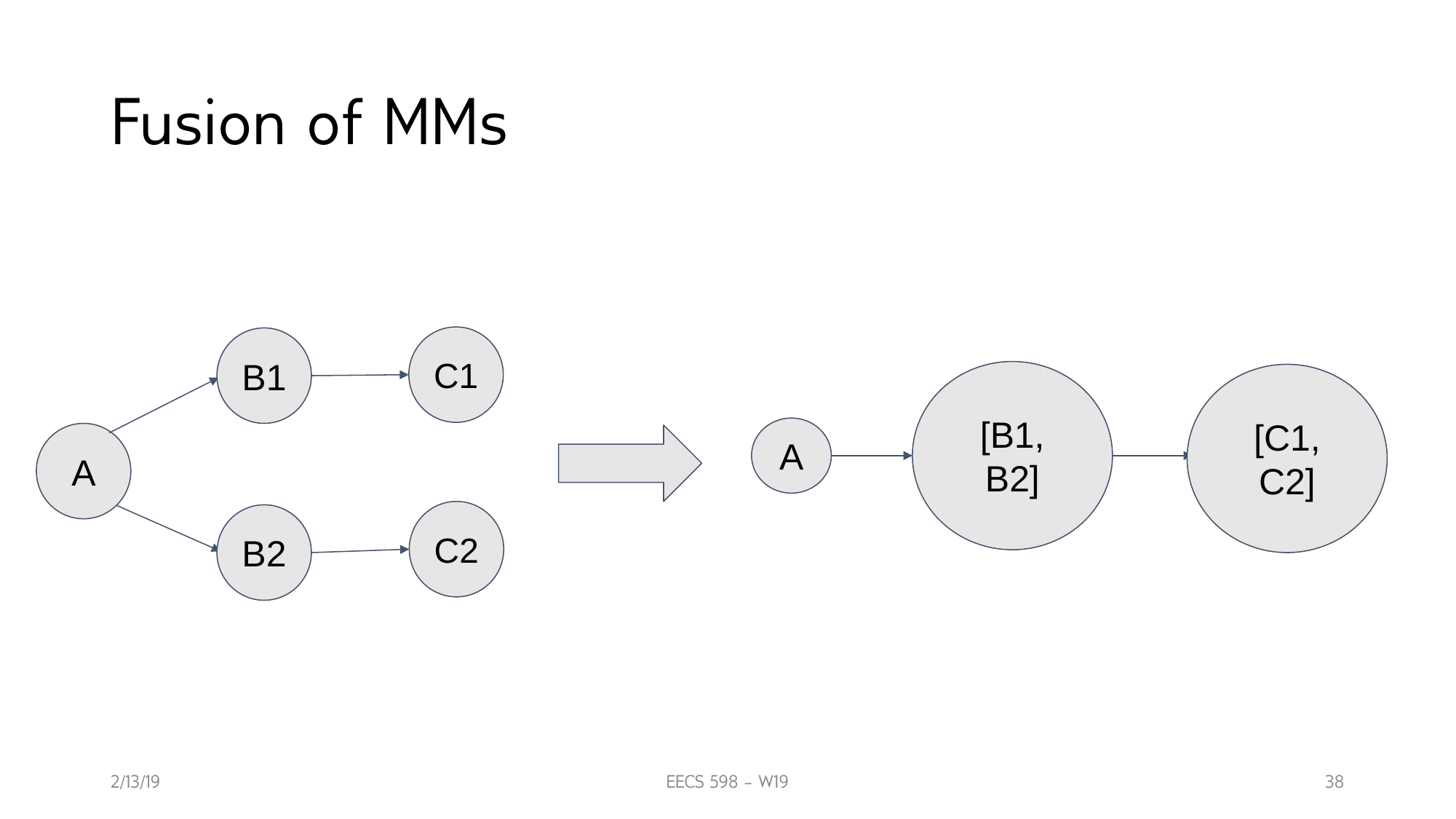

# Fusion of MMs
C1
B1
[B1, B2]
[C1, C2]
A
A

C2
B2
2/13/19
EECS 598 – W19
38